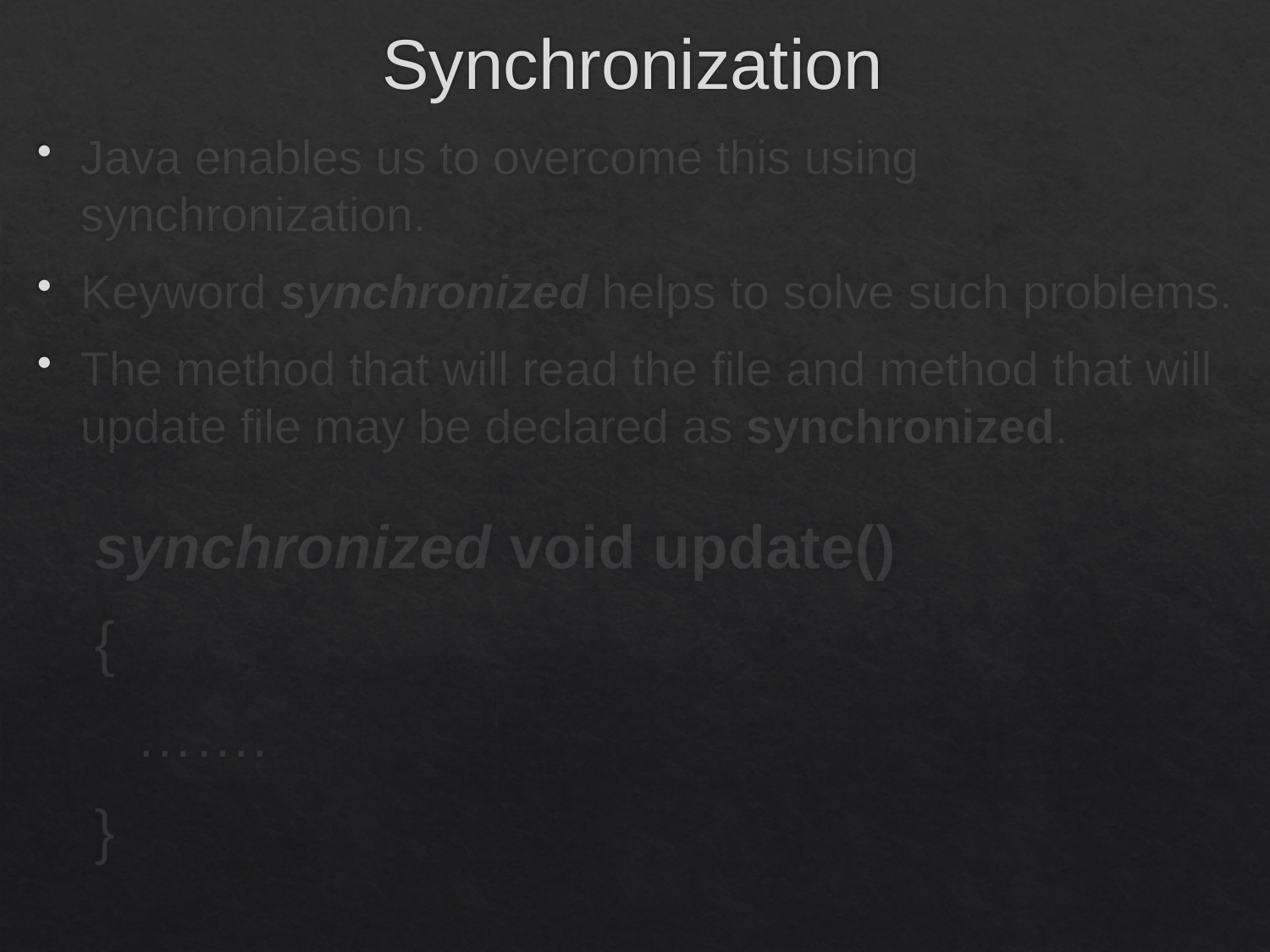

# Synchronization
Java enables us to overcome this using synchronization.
Keyword synchronized helps to solve such problems.
The method that will read the file and method that will update file may be declared as synchronized.

synchronized void update()
{
…….
}